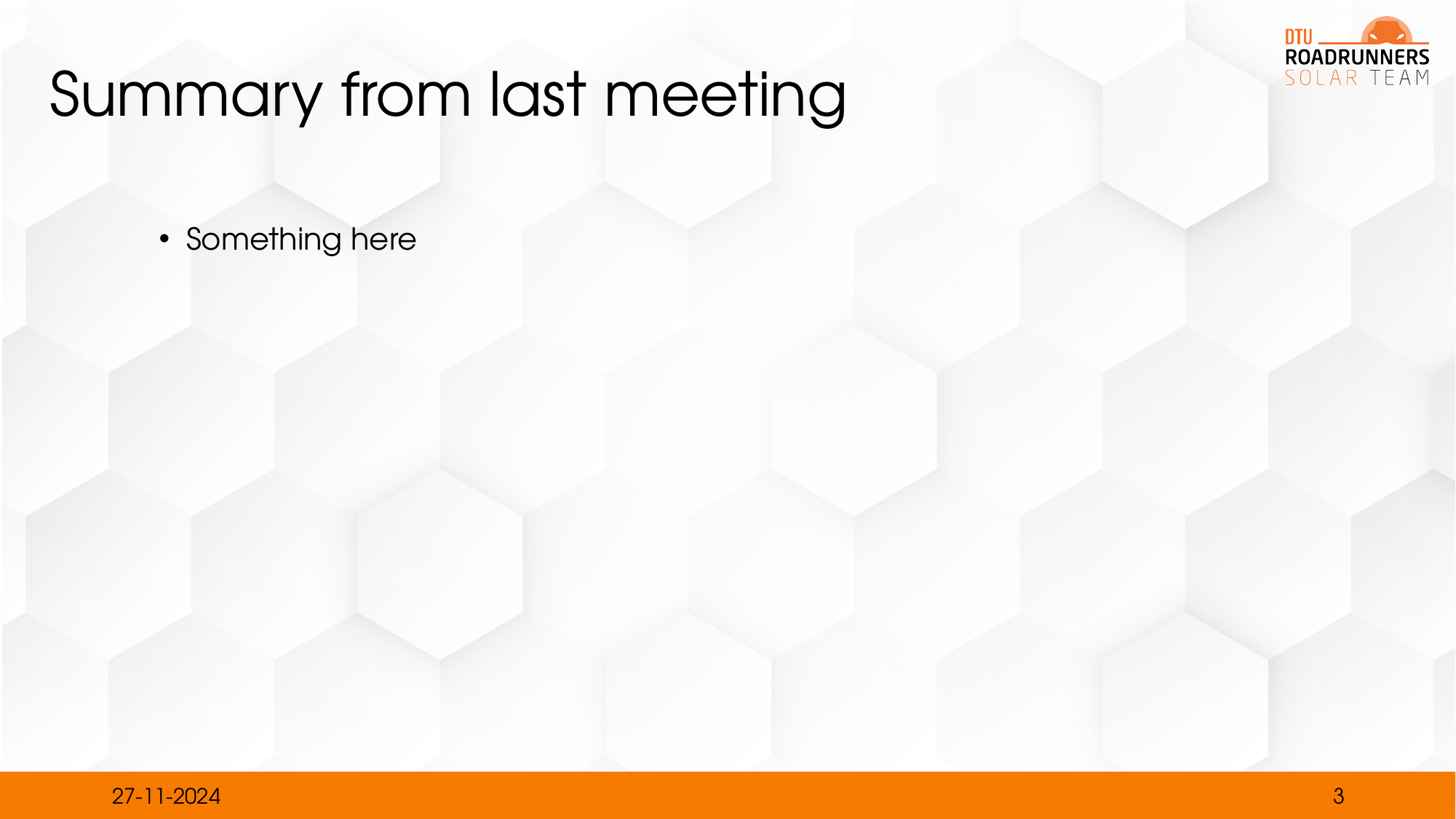

# Summary from last meeting
Something here
3
27-11-2024